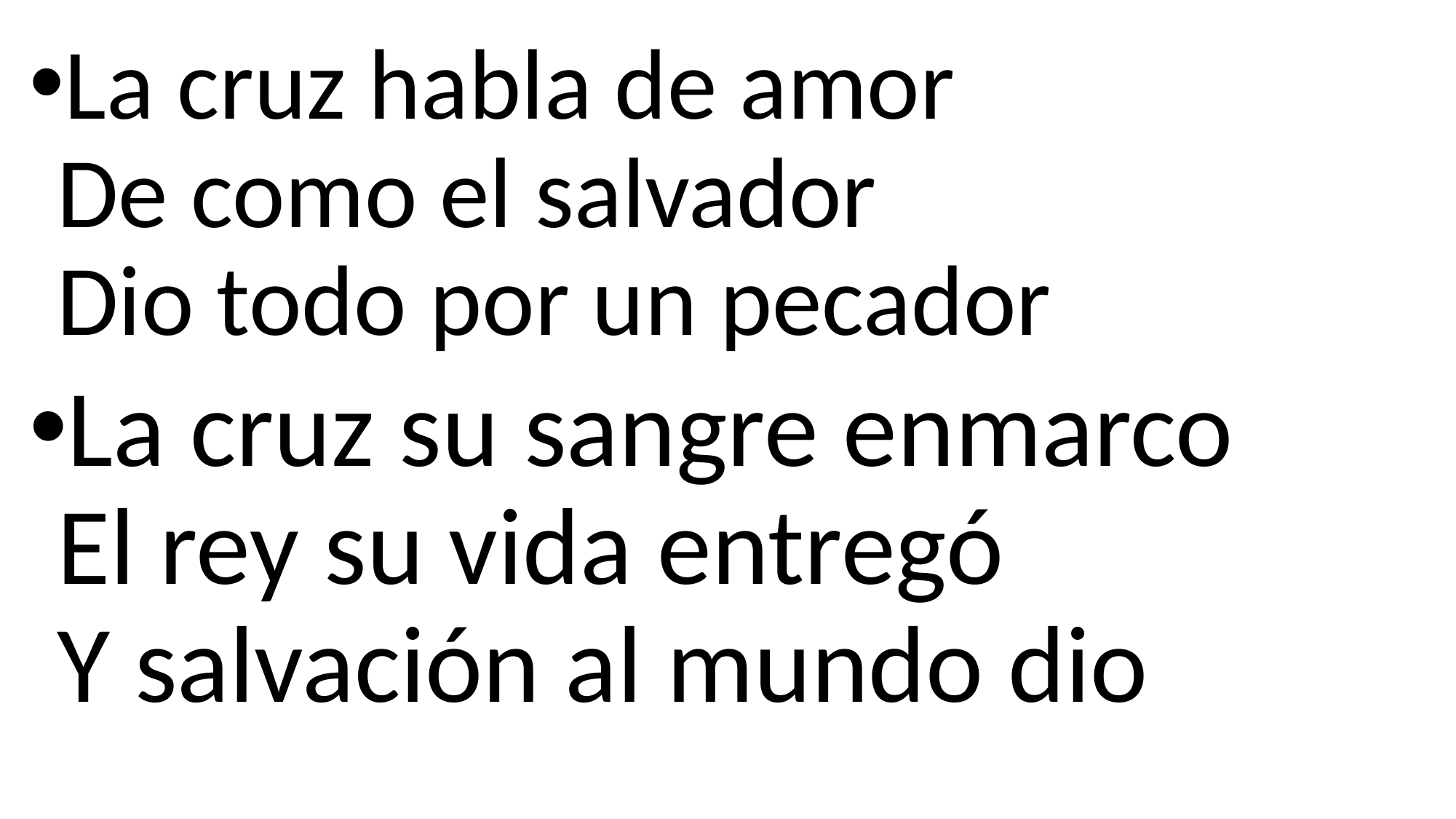

La cruz habla de amor
De como el salvador
Dio todo por un pecador
La cruz su sangre enmarco
El rey su vida entregó
Y salvación al mundo dio